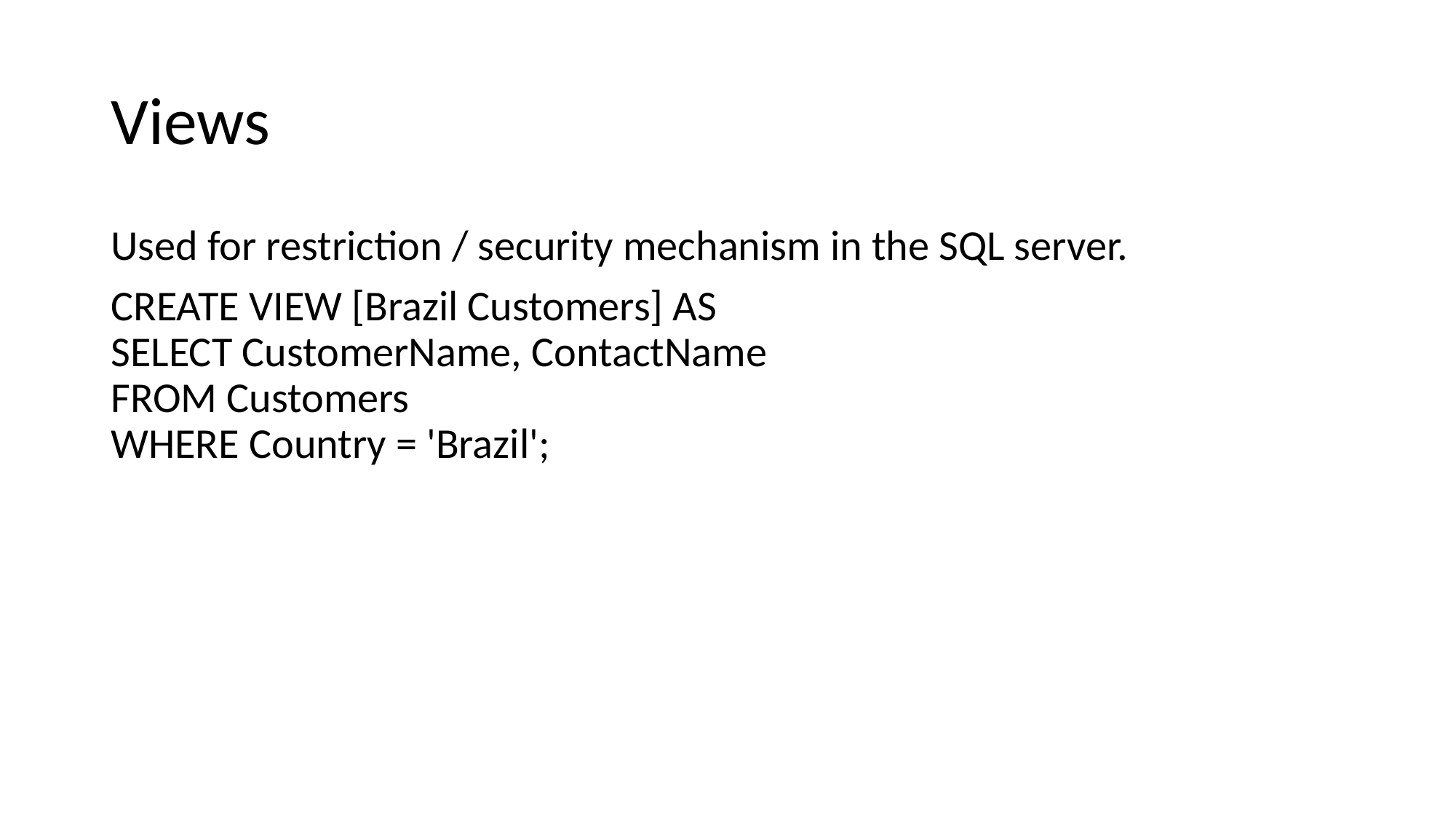

# Views
Used for restriction / security mechanism in the SQL server.
CREATE VIEW [Brazil Customers] AS
SELECT CustomerName, ContactName
FROM Customers
WHERE Country = 'Brazil';